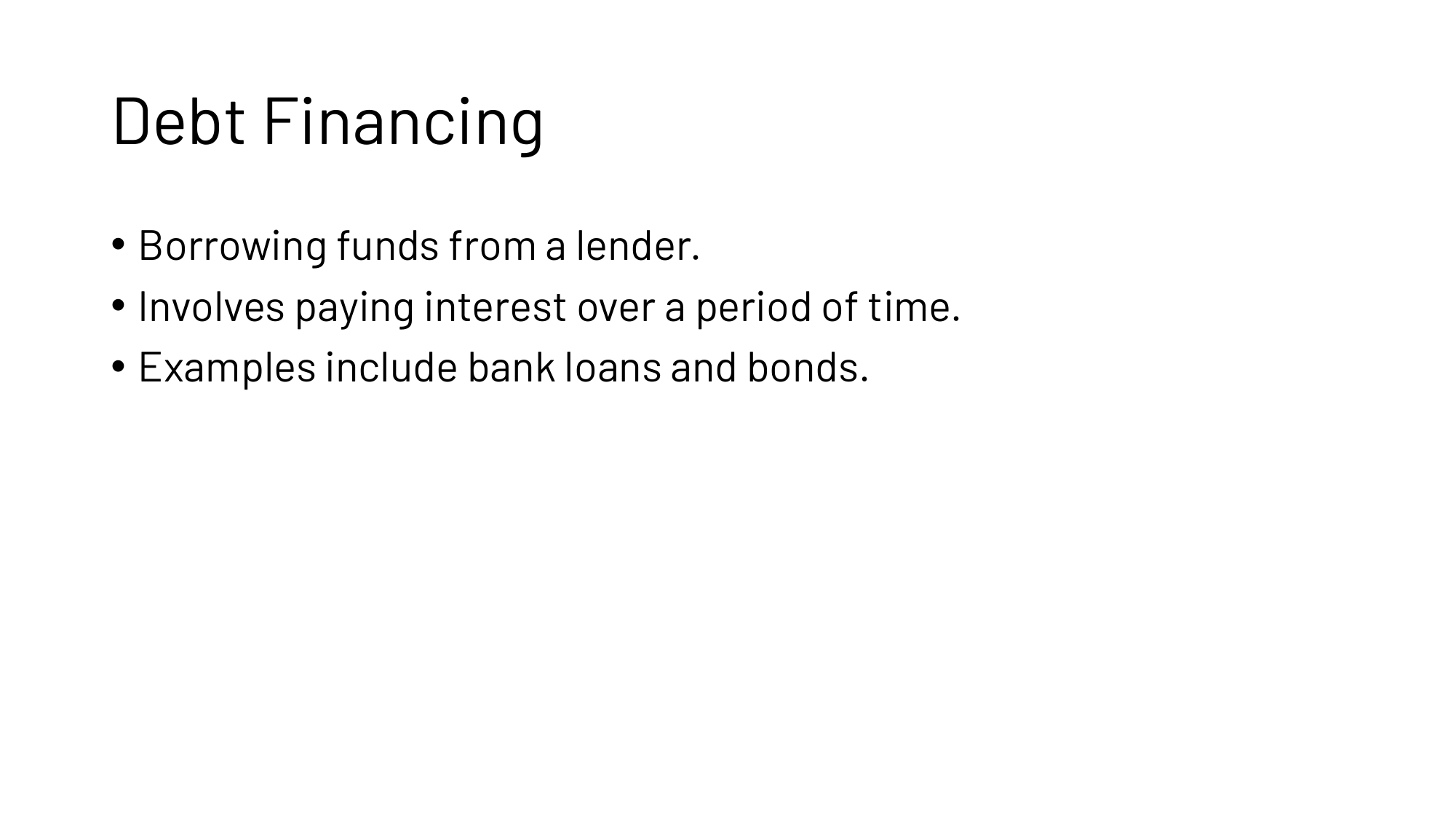

# Debt Financing
Borrowing funds from a lender.
Involves paying interest over a period of time.
Examples include bank loans and bonds.